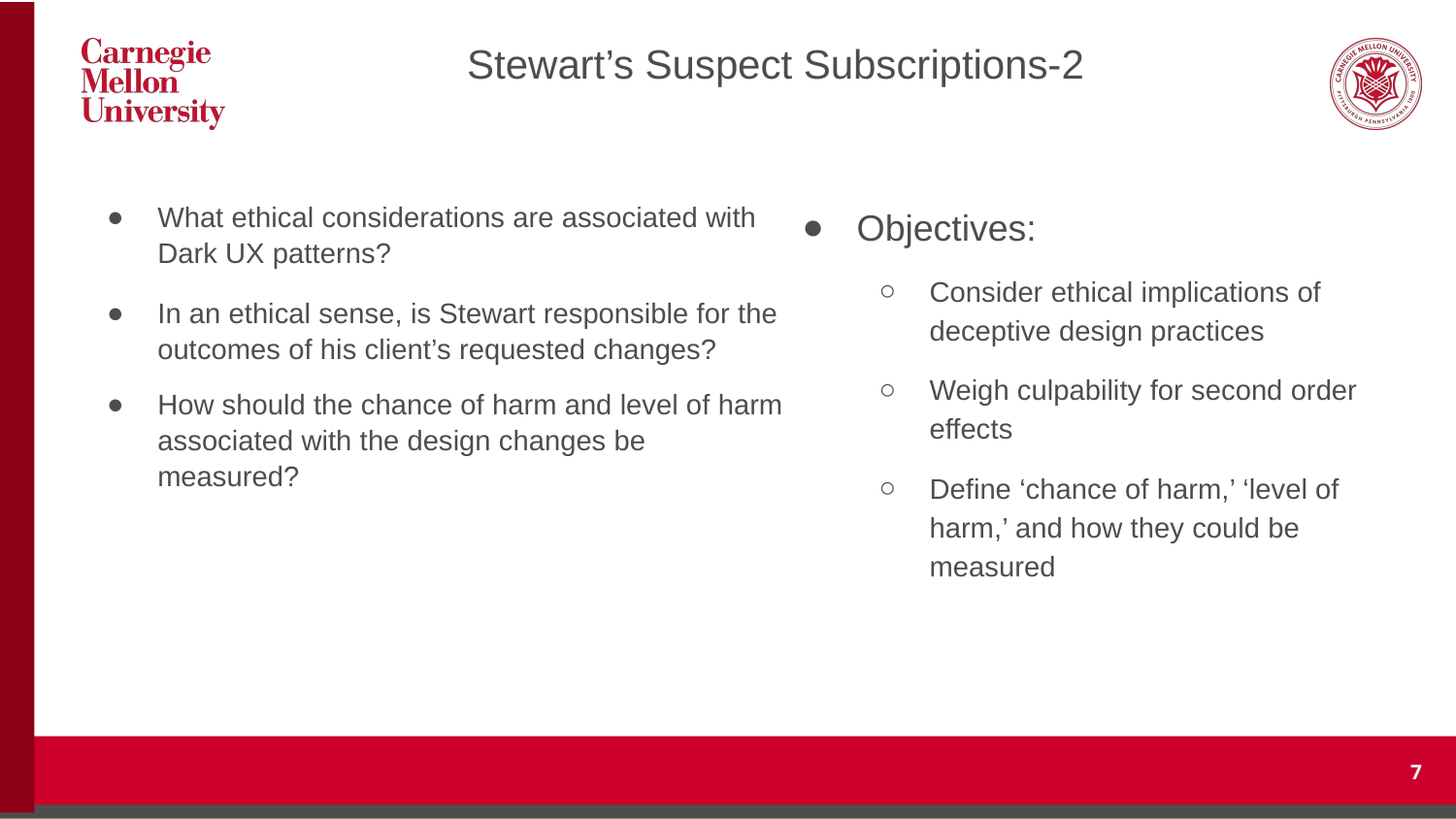

# Stewart’s Suspect Subscriptions-2

What ethical considerations are associated with Dark UX patterns?
In an ethical sense, is Stewart responsible for the outcomes of his client’s requested changes?
How should the chance of harm and level of harm associated with the design changes be measured?
Objectives:
Consider ethical implications of deceptive design practices
Weigh culpability for second order effects
Define ‘chance of harm,’ ‘level of harm,’ and how they could be measured
7